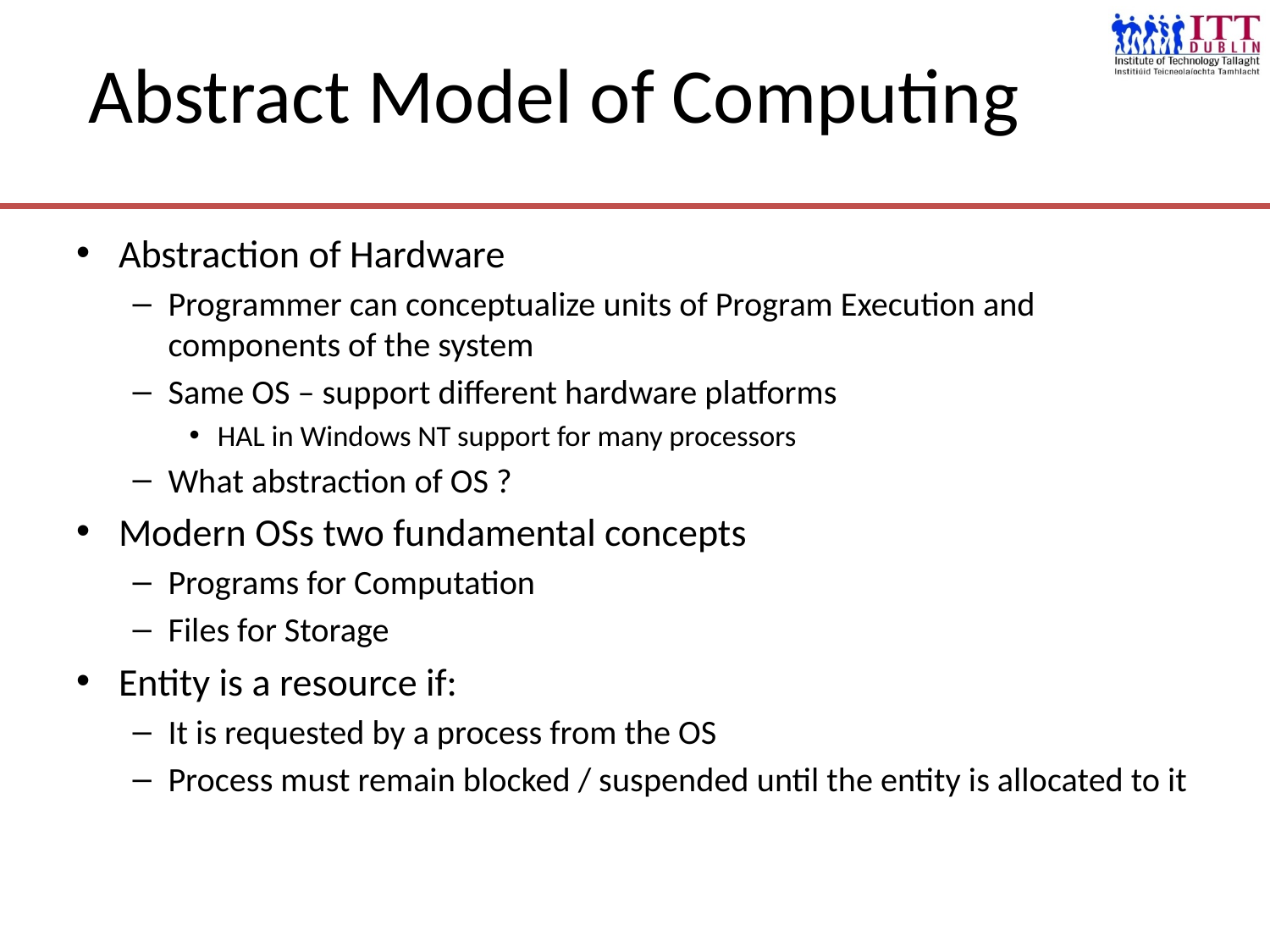

# Abstract Model of Computing
Abstraction of Hardware
Programmer can conceptualize units of Program Execution and components of the system
Same OS – support different hardware platforms
HAL in Windows NT support for many processors
What abstraction of OS ?
Modern OSs two fundamental concepts
Programs for Computation
Files for Storage
Entity is a resource if:
It is requested by a process from the OS
Process must remain blocked / suspended until the entity is allocated to it